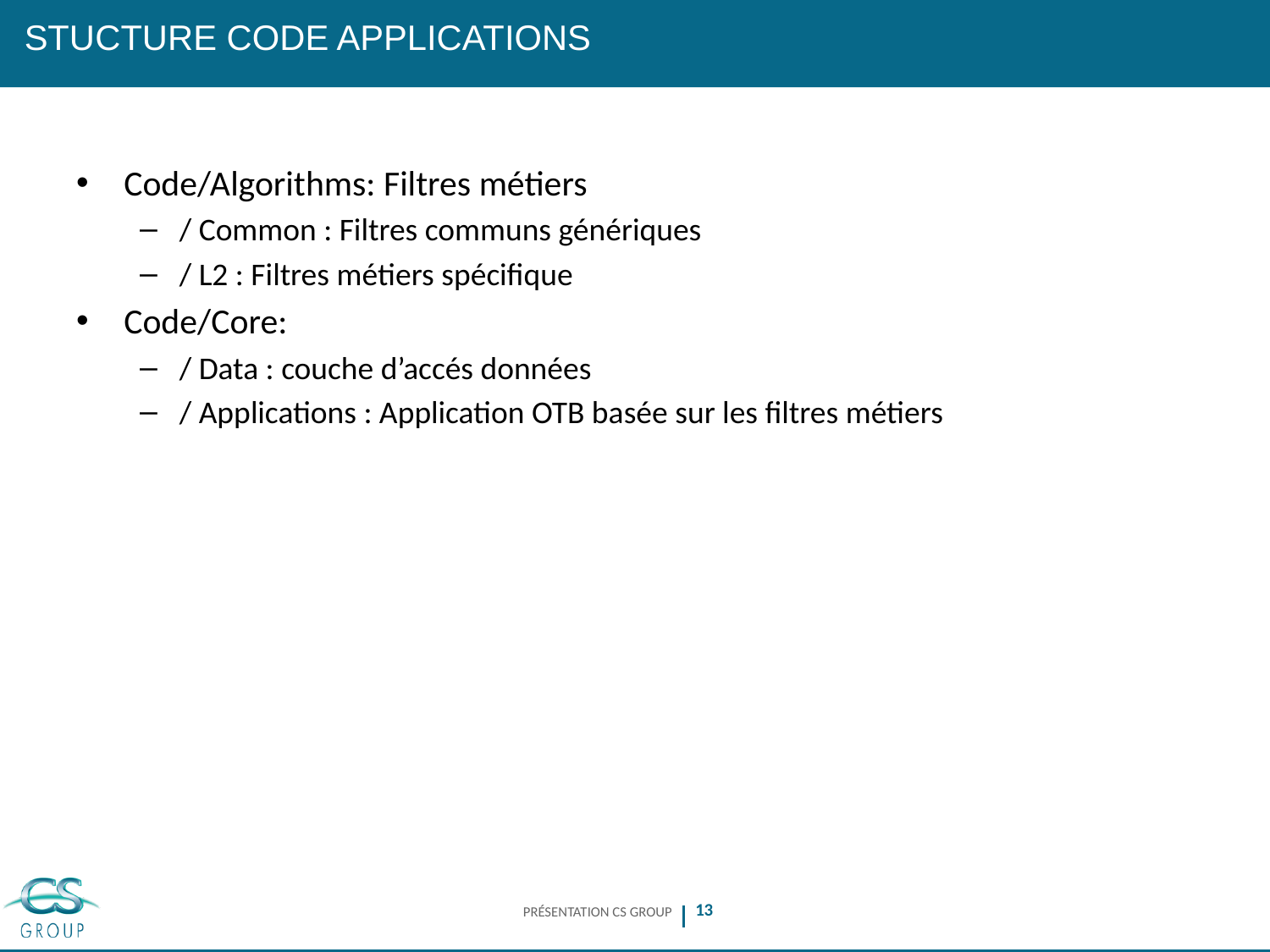

# Stucture Code Applications
Code/Algorithms: Filtres métiers
/ Common : Filtres communs génériques
/ L2 : Filtres métiers spécifique
Code/Core:
/ Data : couche d’accés données
/ Applications : Application OTB basée sur les filtres métiers